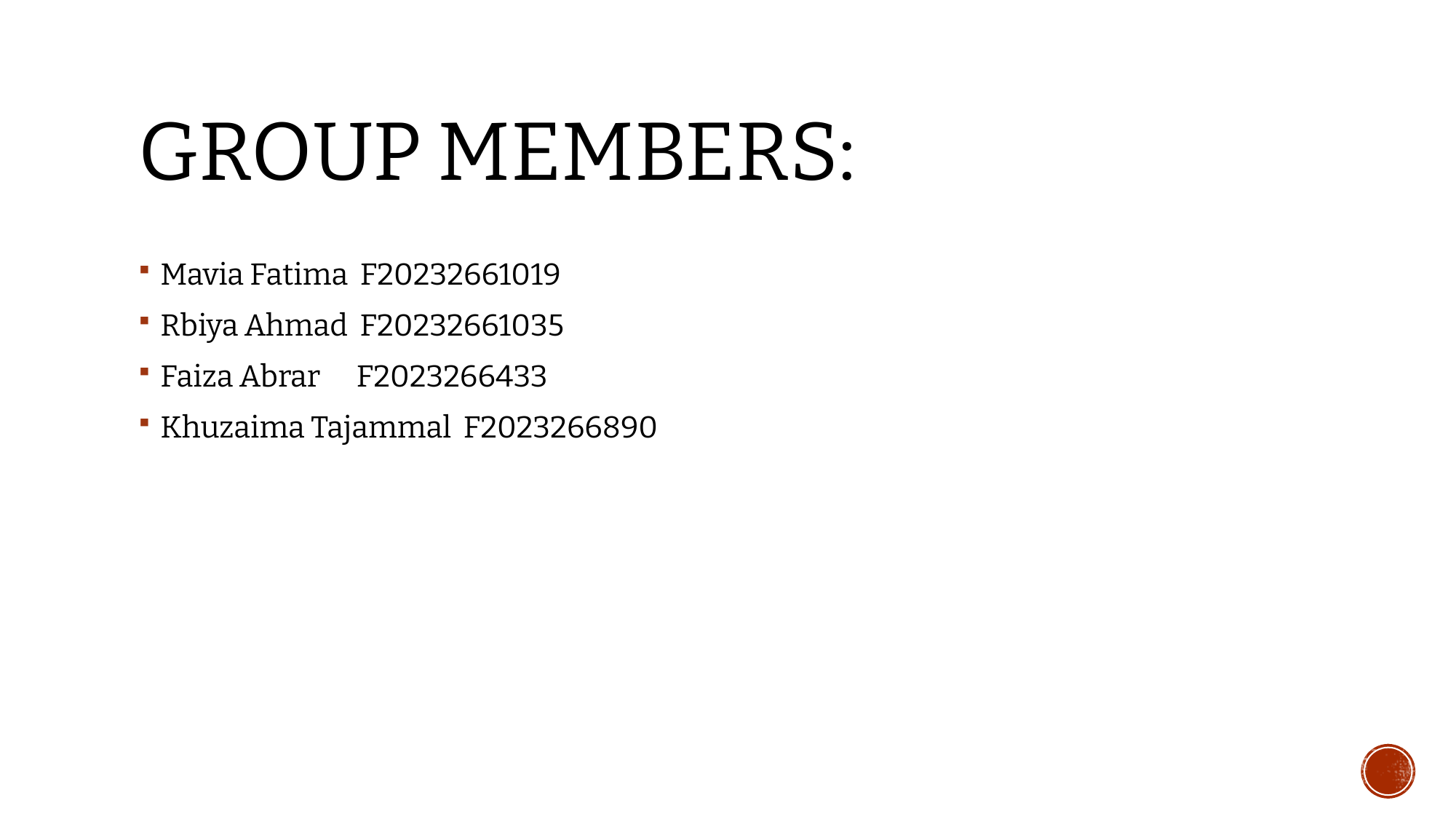

# Group members:
Mavia Fatima  F20232661019
Rbiya Ahmad  F20232661035
Faiza Abrar      F2023266433
Khuzaima Tajammal  F2023266890